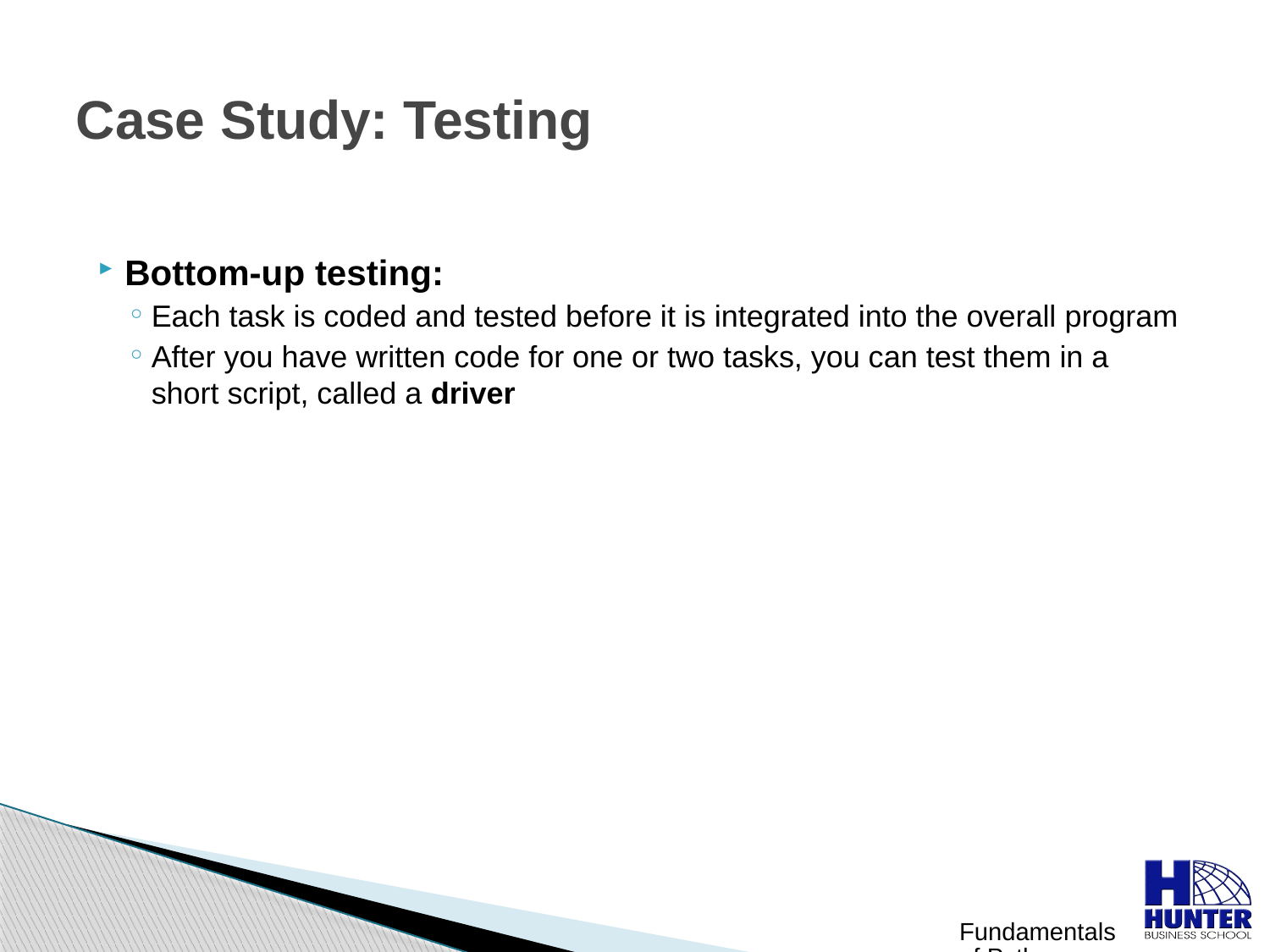

# Case Study: Testing
Bottom-up testing:
Each task is coded and tested before it is integrated into the overall program
After you have written code for one or two tasks, you can test them in a short script, called a driver

Fundamentals of Python